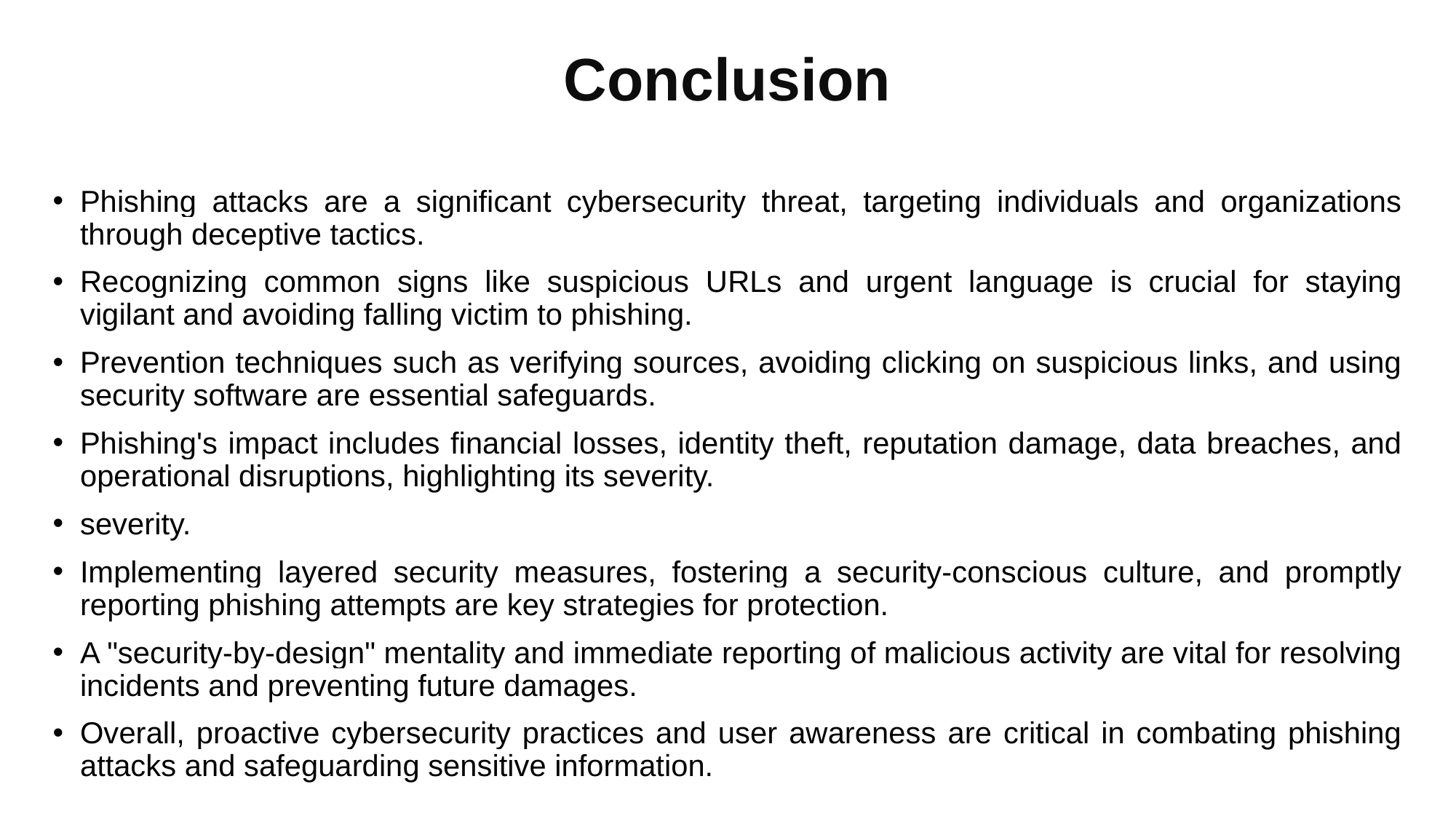

# Conclusion
Phishing attacks are a significant cybersecurity threat, targeting individuals and organizations through deceptive tactics.
Recognizing common signs like suspicious URLs and urgent language is crucial for staying vigilant and avoiding falling victim to phishing.
Prevention techniques such as verifying sources, avoiding clicking on suspicious links, and using security software are essential safeguards.
Phishing's impact includes financial losses, identity theft, reputation damage, data breaches, and operational disruptions, highlighting its severity.
severity.
Implementing layered security measures, fostering a security-conscious culture, and promptly reporting phishing attempts are key strategies for protection.
A "security-by-design" mentality and immediate reporting of malicious activity are vital for resolving incidents and preventing future damages.
Overall, proactive cybersecurity practices and user awareness are critical in combating phishing attacks and safeguarding sensitive information.